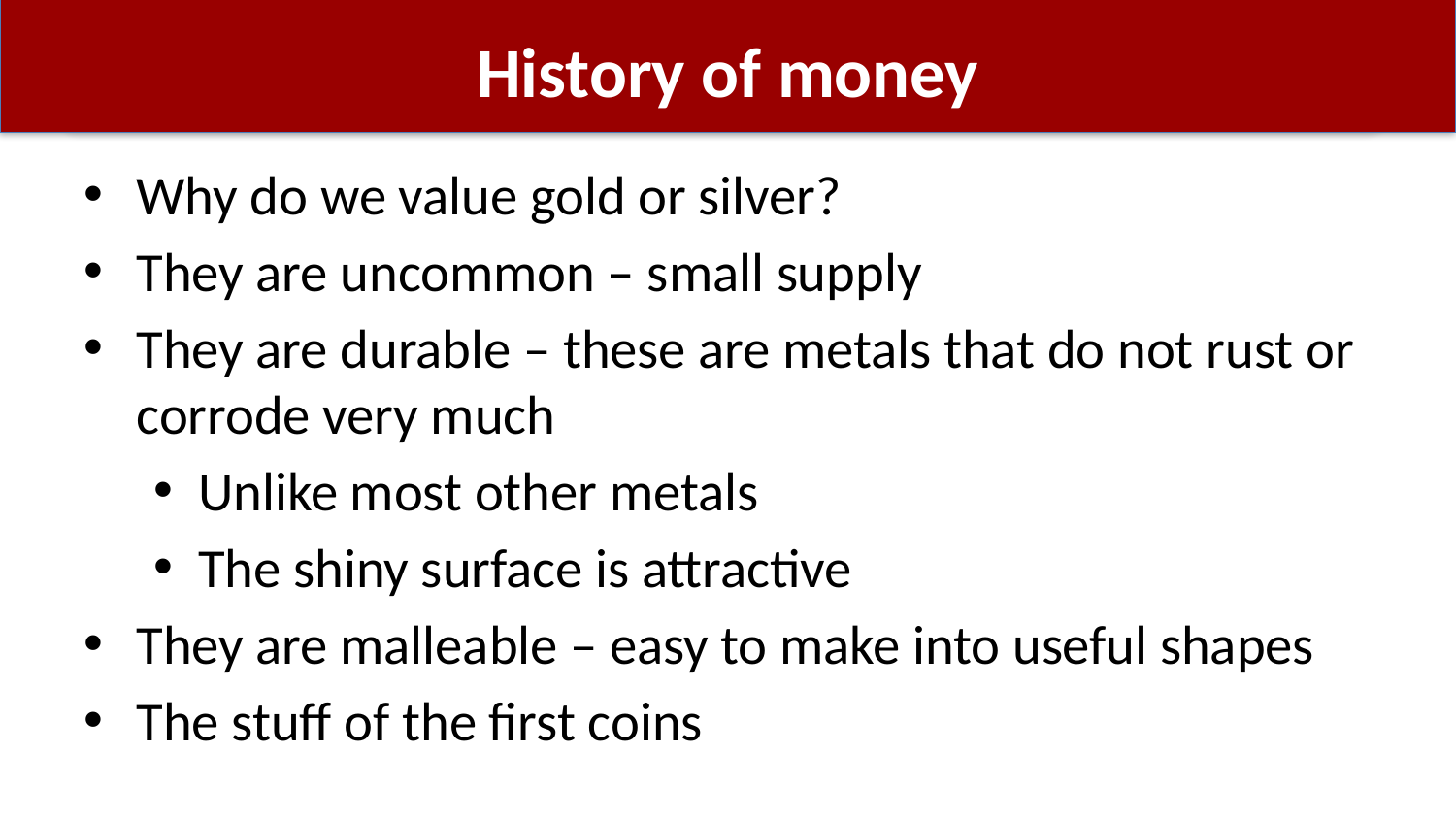

# History of money
Why do we value gold or silver?
They are uncommon – small supply
They are durable – these are metals that do not rust or corrode very much
Unlike most other metals
The shiny surface is attractive
They are malleable – easy to make into useful shapes
The stuff of the first coins